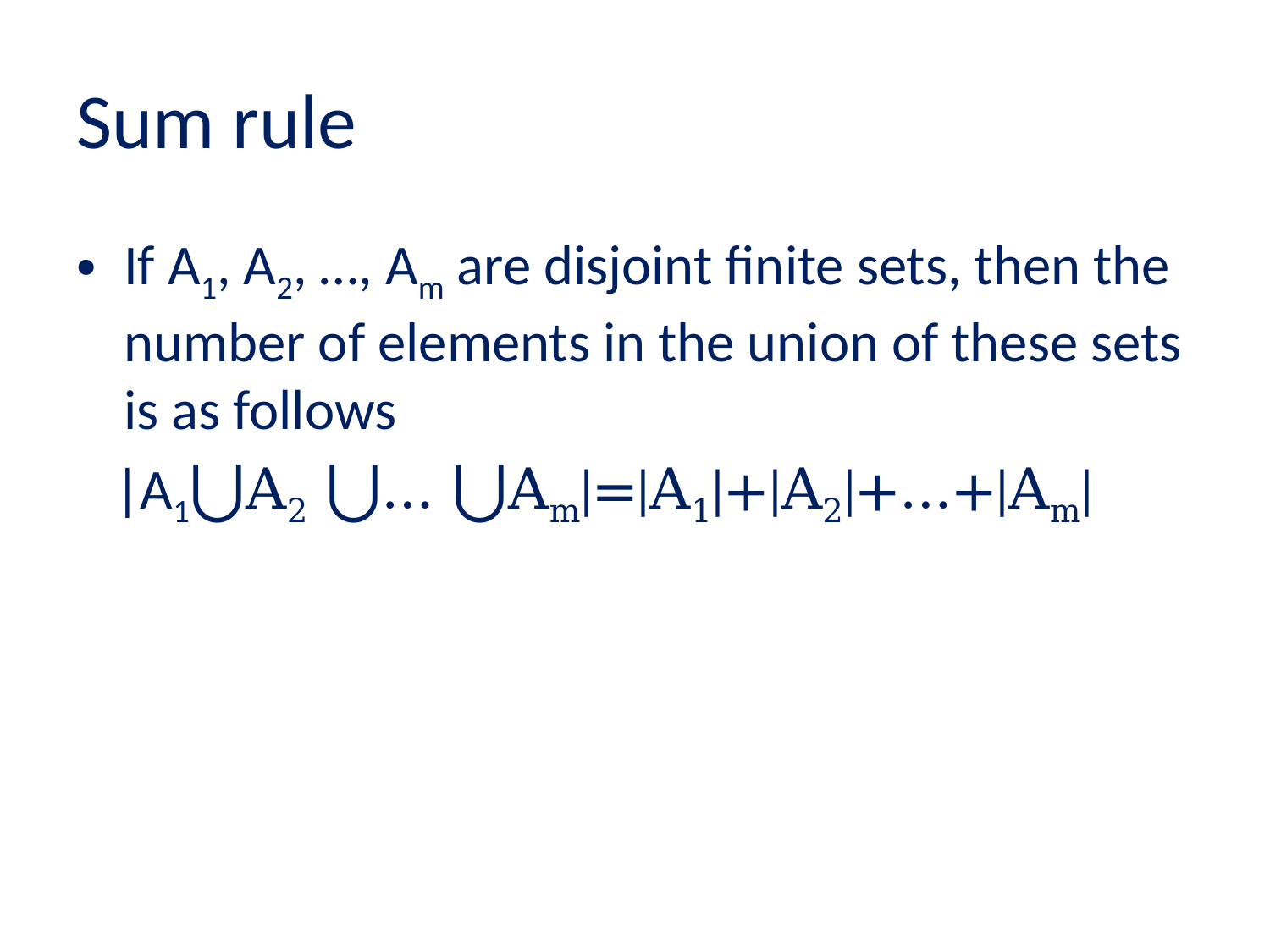

# Sum rule
If A1, A2, …, Am are disjoint finite sets, then the number of elements in the union of these sets is as follows
   |A1⋃A2 ⋃… ⋃Am|=|A1|+|A2|+…+|Am|
16